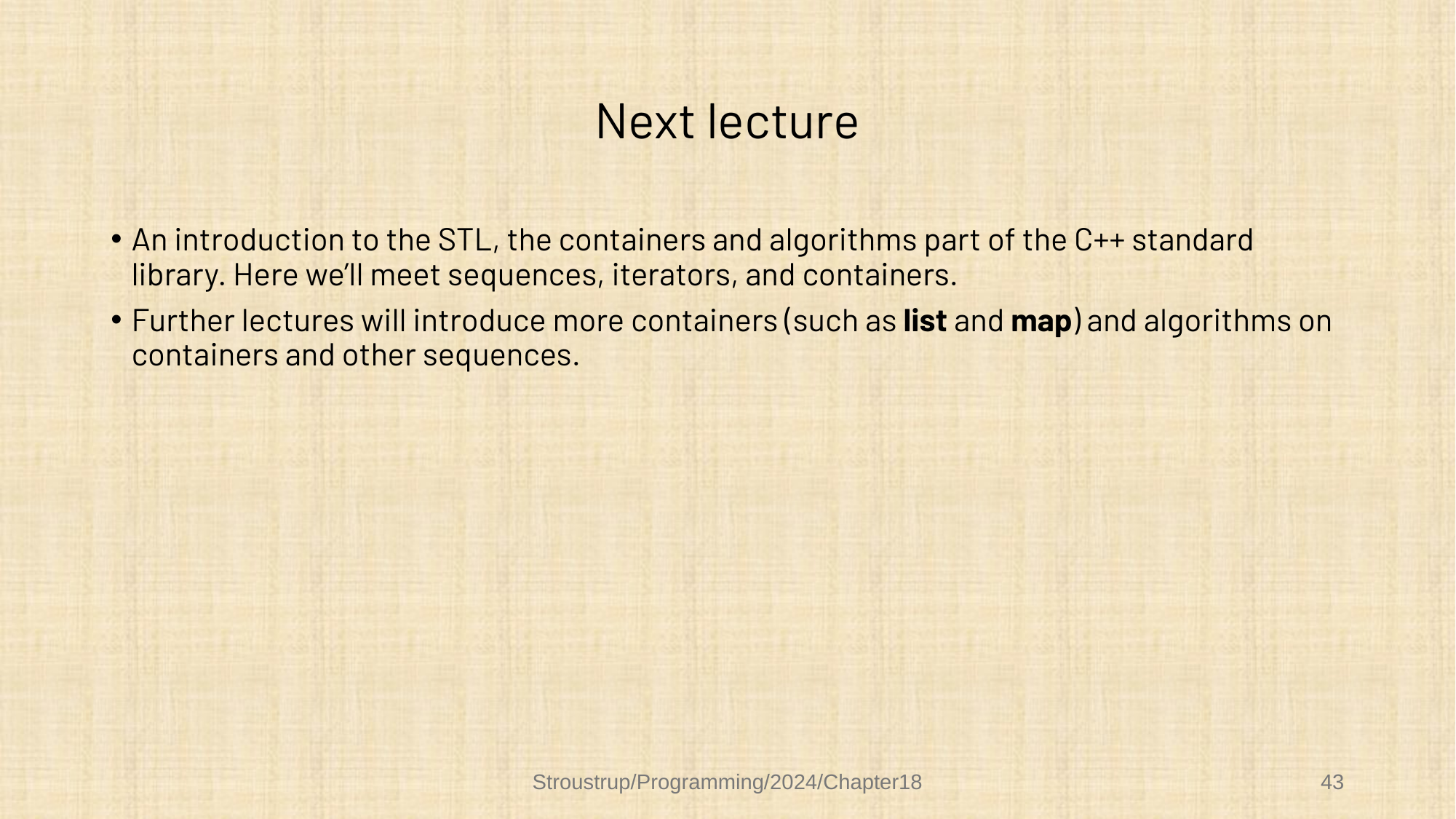

# Next lecture
An introduction to the STL, the containers and algorithms part of the C++ standard library. Here we’ll meet sequences, iterators, and containers.
Further lectures will introduce more containers (such as list and map) and algorithms on containers and other sequences.
Stroustrup/Programming/2024/Chapter18
43